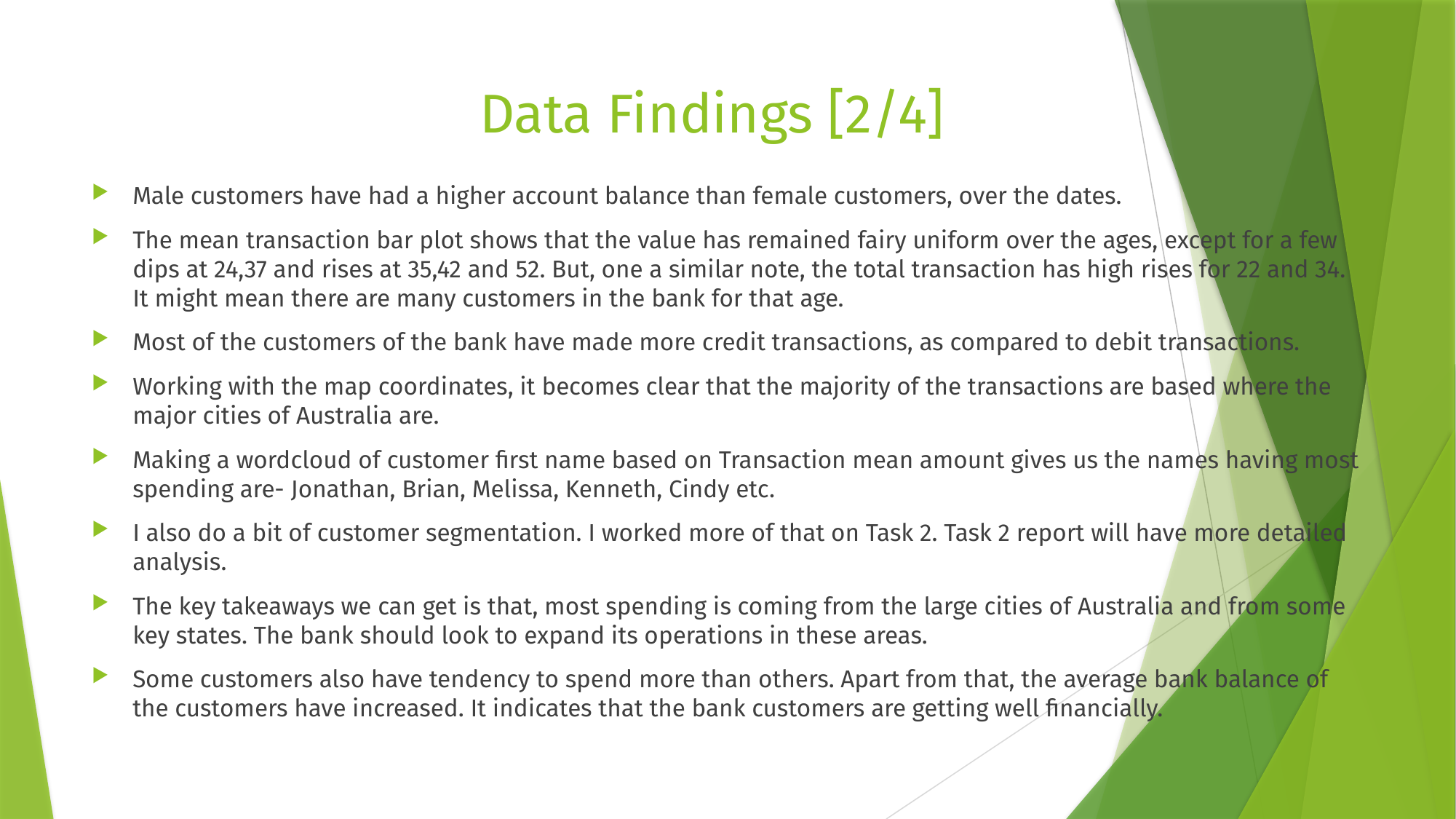

# Data Findings [2/4]
Male customers have had a higher account balance than female customers, over the dates.
The mean transaction bar plot shows that the value has remained fairy uniform over the ages, except for a few dips at 24,37 and rises at 35,42 and 52. But, one a similar note, the total transaction has high rises for 22 and 34. It might mean there are many customers in the bank for that age.
Most of the customers of the bank have made more credit transactions, as compared to debit transactions.
Working with the map coordinates, it becomes clear that the majority of the transactions are based where the major cities of Australia are.
Making a wordcloud of customer first name based on Transaction mean amount gives us the names having most spending are- Jonathan, Brian, Melissa, Kenneth, Cindy etc.
I also do a bit of customer segmentation. I worked more of that on Task 2. Task 2 report will have more detailed analysis.
The key takeaways we can get is that, most spending is coming from the large cities of Australia and from some key states. The bank should look to expand its operations in these areas.
Some customers also have tendency to spend more than others. Apart from that, the average bank balance of the customers have increased. It indicates that the bank customers are getting well financially.